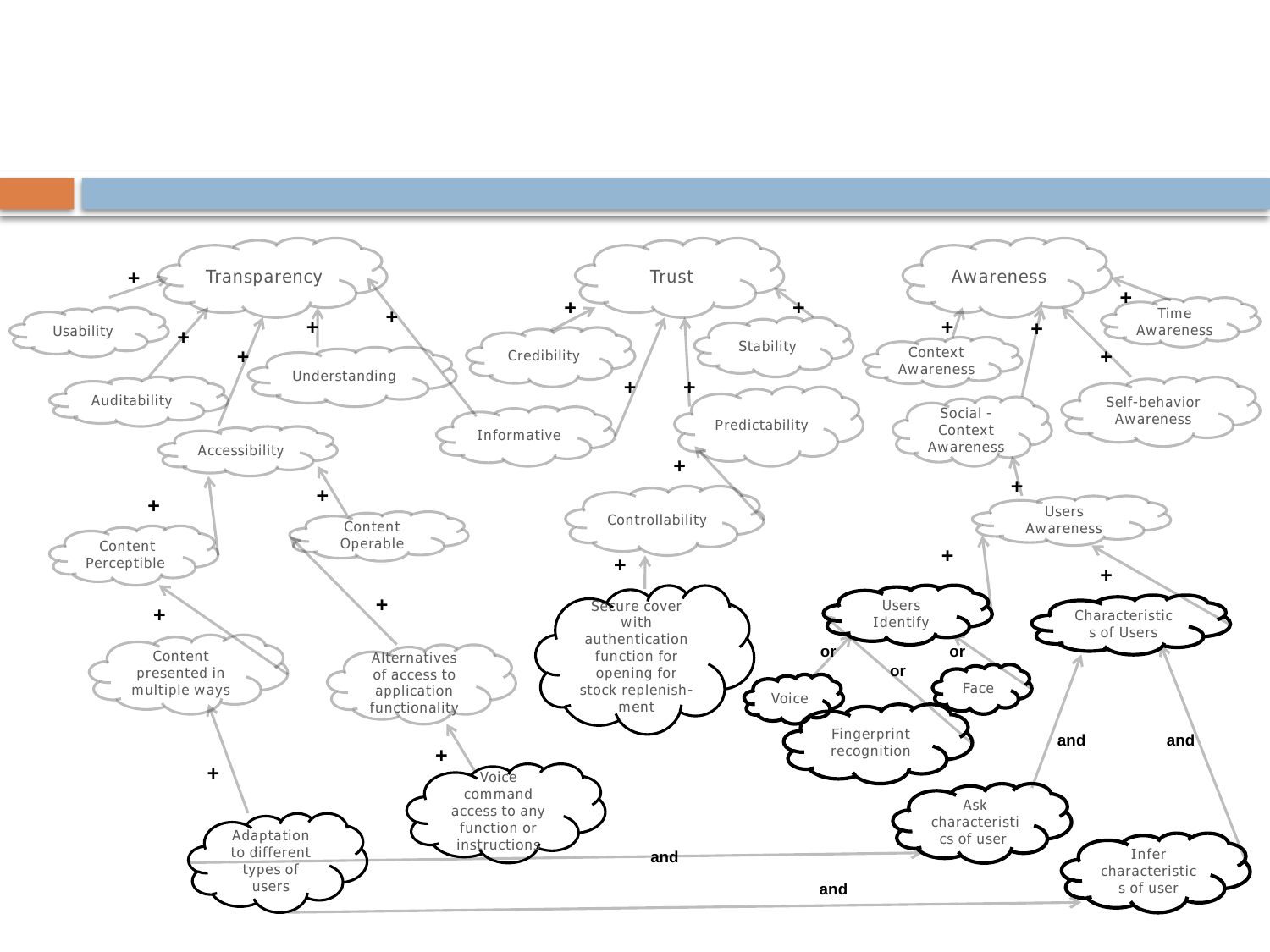

Transparency
Trust
Awareness
+
+
+
+
+
Time Awareness
Usability
+
+
+
+
Stability
Credibility
+
Context Awareness
+
Understanding
+
+
Auditability
Self-behavior Awareness
Predictability
Social -Context Awareness
Informative
Accessibility
+
+
+
+
Controllability
Users Awareness
Content Operable
Content Perceptible
+
+
+
+
Secure cover with authentication function for opening for stock replenish-ment
Users Identify
+
Characteristics of Users
Content presented in multiple ways
or
or
Alternatives of access to application functionality
or
Face
Voice
Fingerprint recognition
and
and
+
+
Voice command access to any function or instructions
Ask characteristics of user
Adaptation to different types of users
Infer characteristics of user
and
and